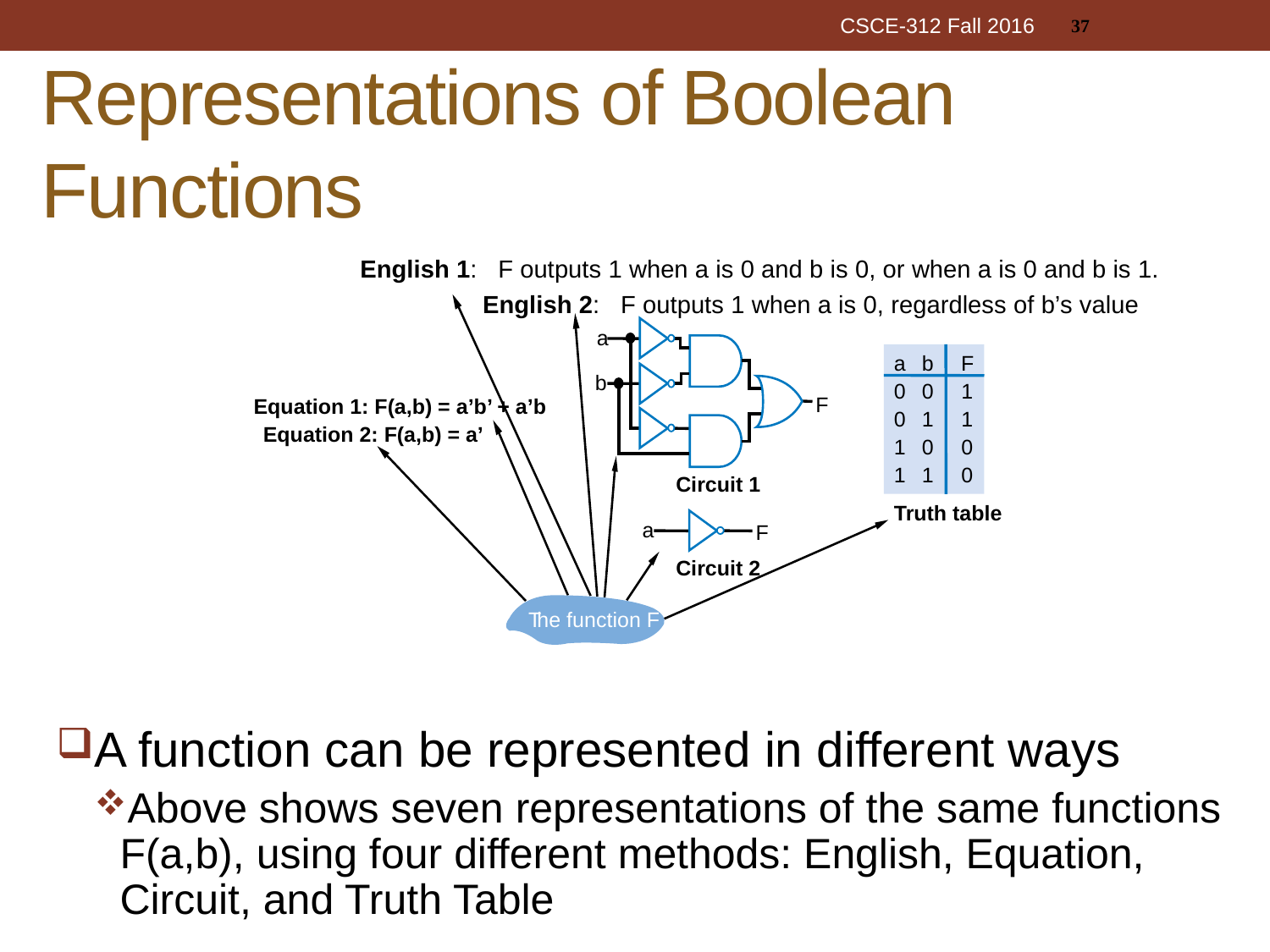

37
CSCE-312 Fall 2016
# Representations of Boolean Functions
English 1:   F outputs 1 when a is 0 and b is 0, or when a is 0 and b is 1.
English 2:   F outputs 1 when a is 0, regardless of b’s value

a

a
b
F

b

0
0
1

F
Equation 1: F(a,b) = a’b’ + a’b

0
1
1

Equation 2: F(a,b) = a’

1
0
0

1
1
0

Circuit 1
Truth table

a
F

Circuit 2

T
he function F
A function can be represented in different ways
Above shows seven representations of the same functions F(a,b), using four different methods: English, Equation, Circuit, and Truth Table